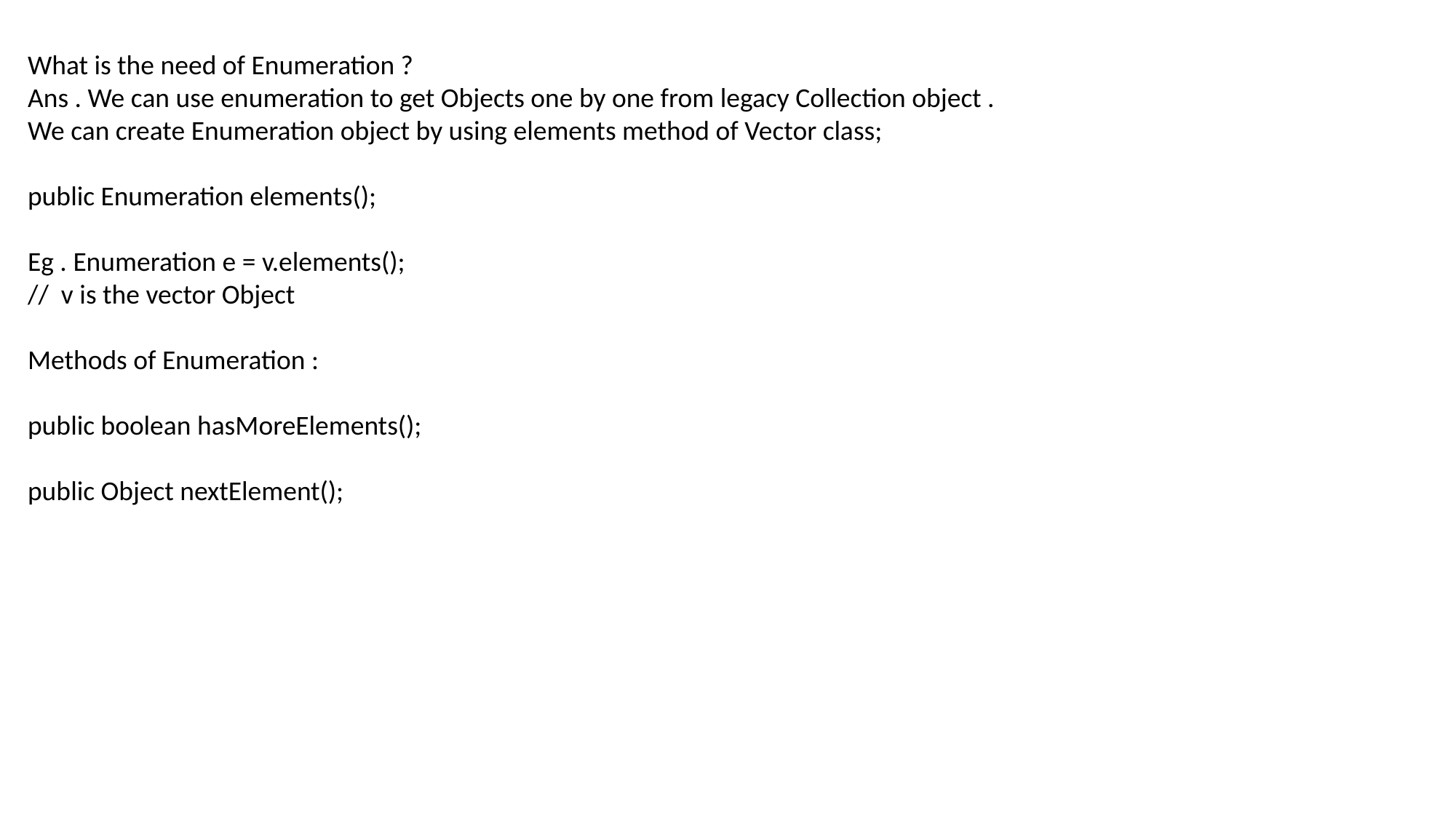

What is the need of Enumeration ?
Ans . We can use enumeration to get Objects one by one from legacy Collection object .
We can create Enumeration object by using elements method of Vector class;

public Enumeration elements();

Eg . Enumeration e = v.elements();
//  v is the vector Object

Methods of Enumeration :

public boolean hasMoreElements();

public Object nextElement();